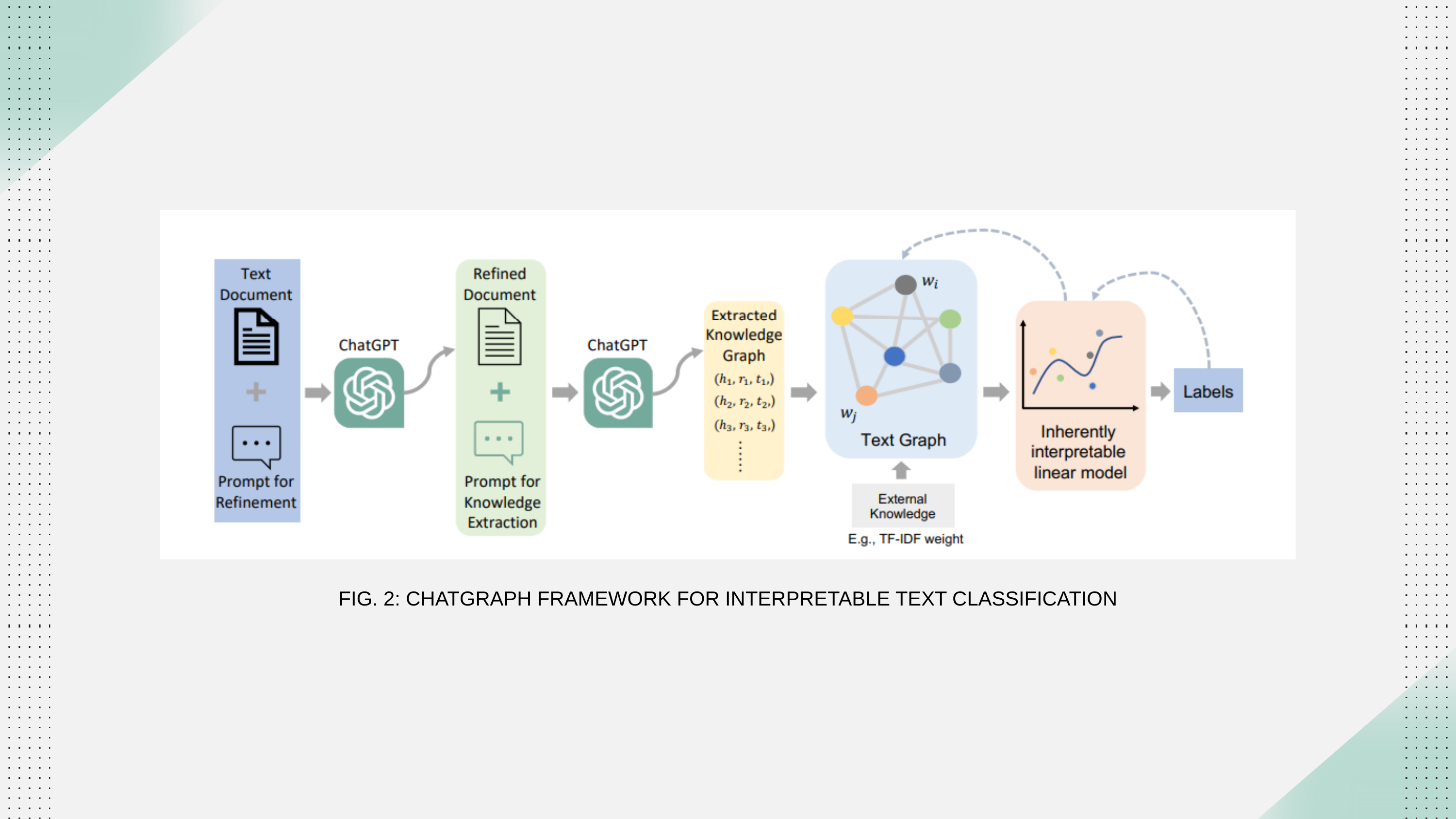

FIG. 2: CHATGRAPH FRAMEWORK FOR INTERPRETABLE TEXT CLASSIFICATION